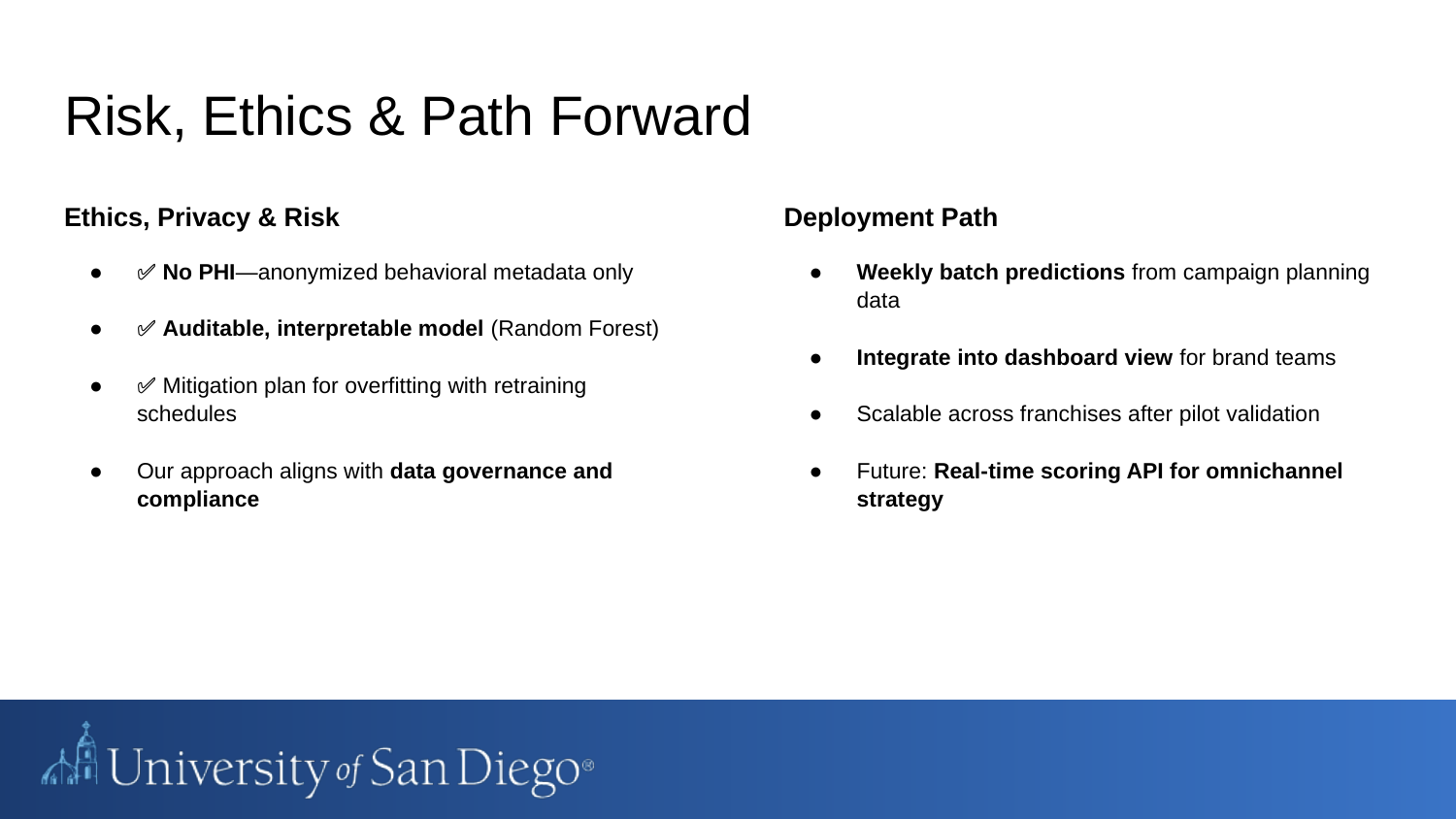

# Risk, Ethics & Path Forward
Ethics, Privacy & Risk
✅ No PHI—anonymized behavioral metadata only
✅ Auditable, interpretable model (Random Forest)
✅ Mitigation plan for overfitting with retraining schedules
Our approach aligns with data governance and compliance
Deployment Path
Weekly batch predictions from campaign planning data
Integrate into dashboard view for brand teams
Scalable across franchises after pilot validation
Future: Real-time scoring API for omnichannel strategy